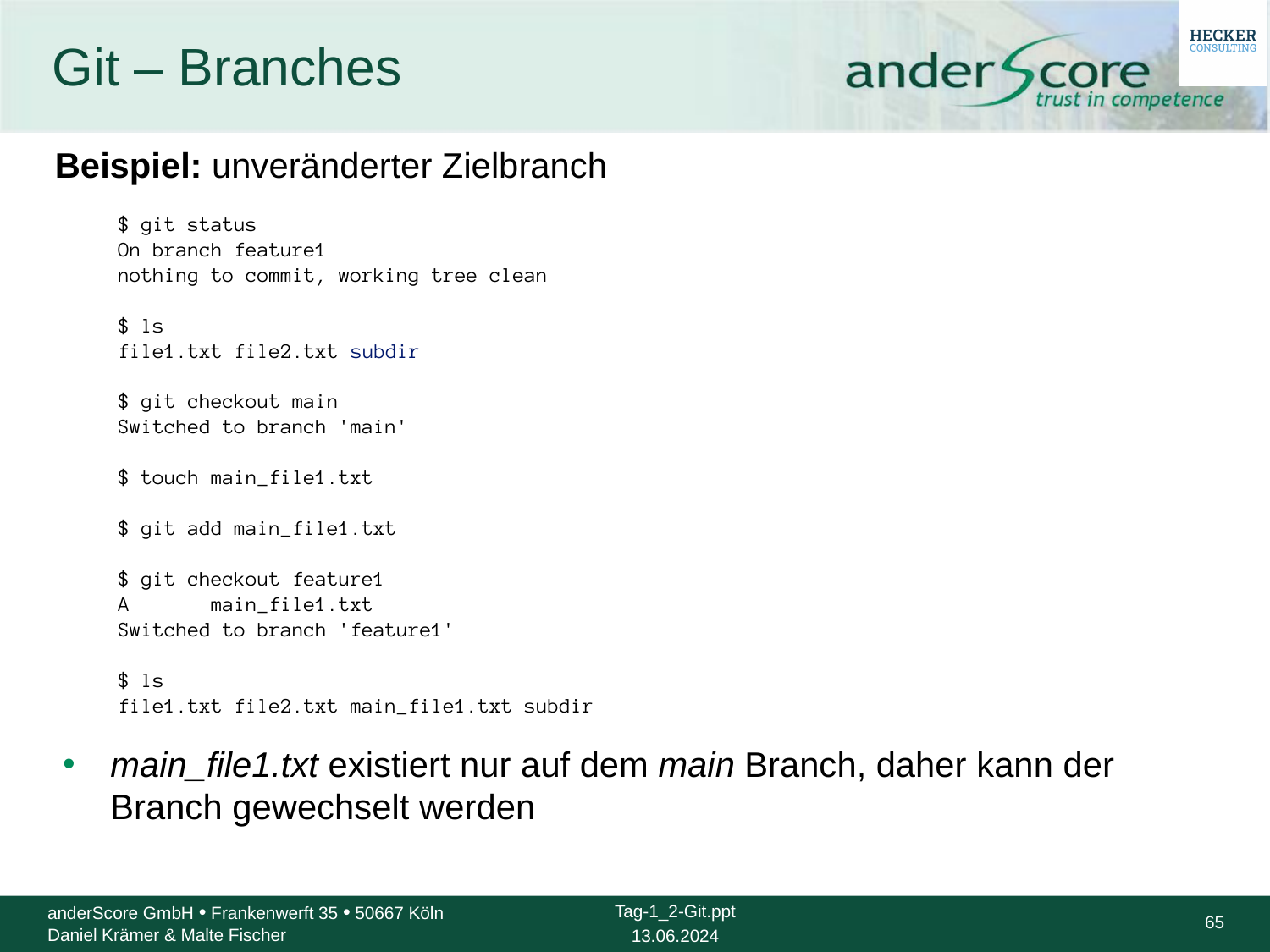

# Git – Branches
Beispiel: unveränderter Zielbranch

$ git status
On branch feature1
nothing to commit, working tree clean

$ ls
file1.txt file2.txt subdir

$ git checkout main
Switched to branch 'main'

$ touch main_file1.txt

$ git add main_file1.txt

$ git checkout feature1
A       main_file1.txt
Switched to branch 'feature1'

$ ls
file1.txt file2.txt main_file1.txt subdir

main_file1.txt existiert nur auf dem main Branch, daher kann der Branch gewechselt werden